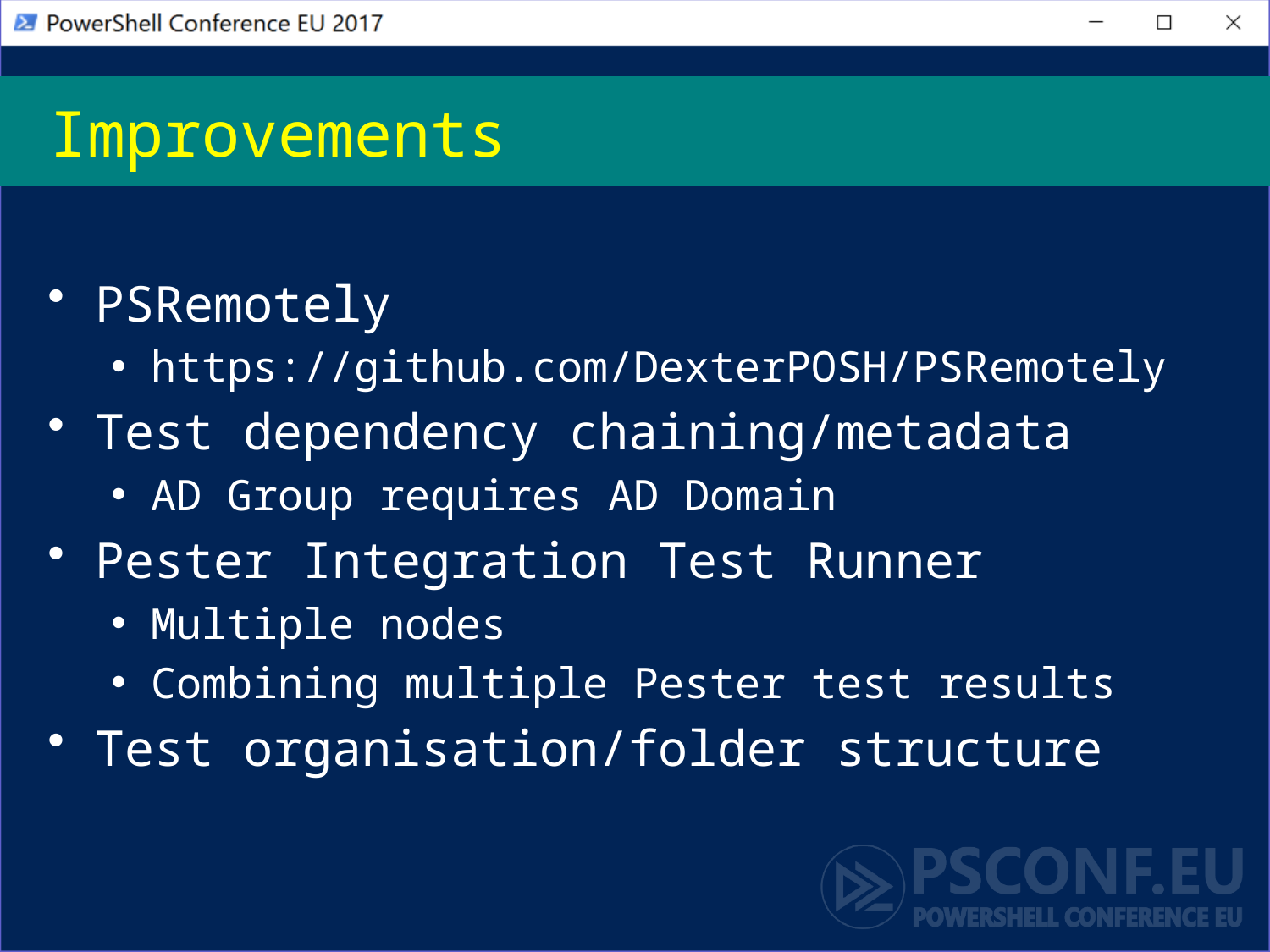

# Improvements
PSRemotely
https://github.com/DexterPOSH/PSRemotely
Test dependency chaining/metadata
AD Group requires AD Domain
Pester Integration Test Runner
Multiple nodes
Combining multiple Pester test results
Test organisation/folder structure